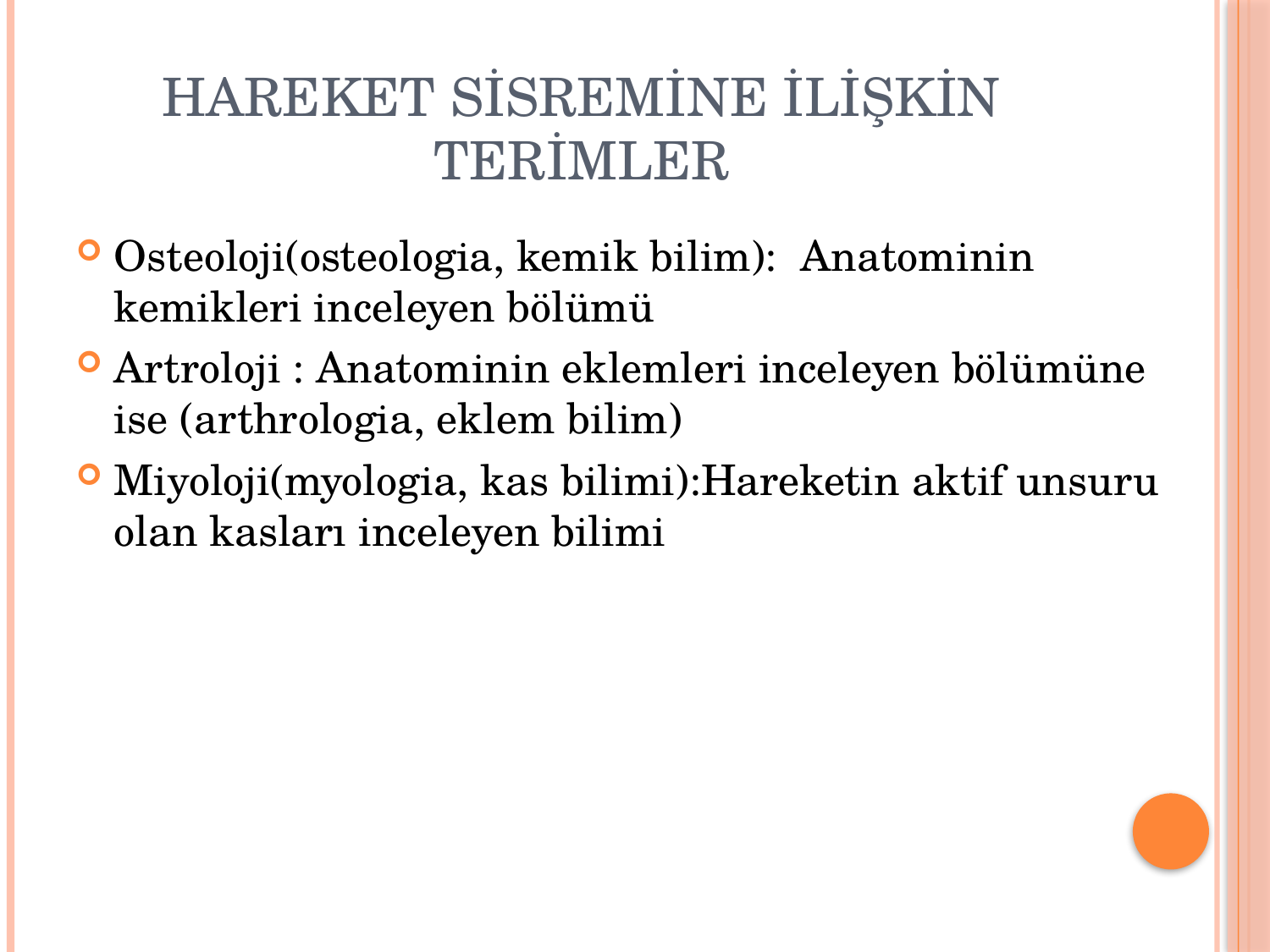

# HAREKET SİSREMİNE İLİŞKİN TERİMLER
Osteoloji(osteologia, kemik bilim):  Anatominin kemikleri inceleyen bölümü
Artroloji : Anatominin eklemleri inceleyen bölümüne ise (arthrologia, eklem bilim)
Miyoloji(myologia, kas bilimi):Hareketin aktif unsuru olan kasları inceleyen bilimi